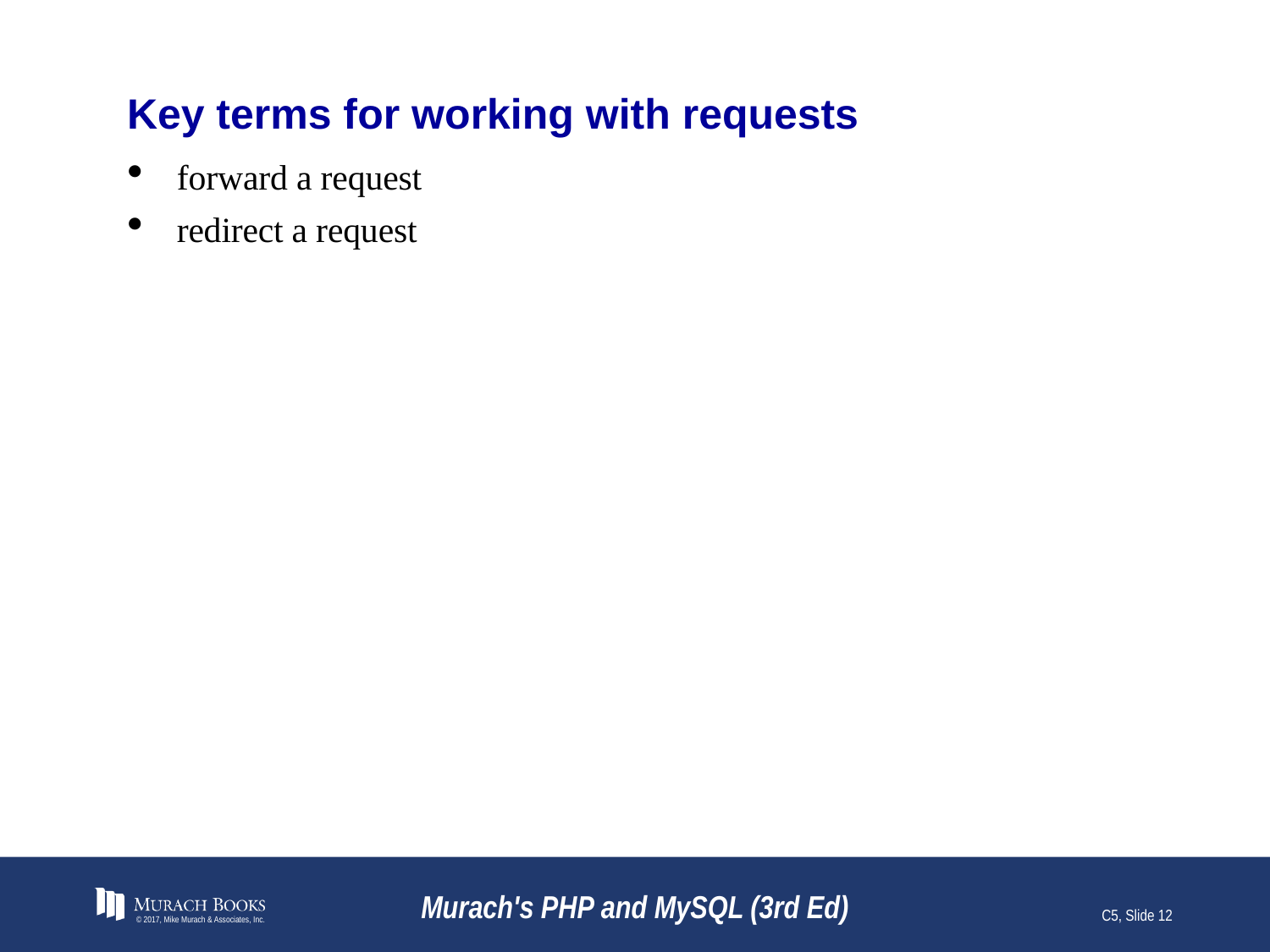

# Key terms for working with requests
forward a request
redirect a request

© 2017, Mike Murach & Associates, Inc.
Murach's PHP and MySQL (3rd Ed)

C5, Slide 12